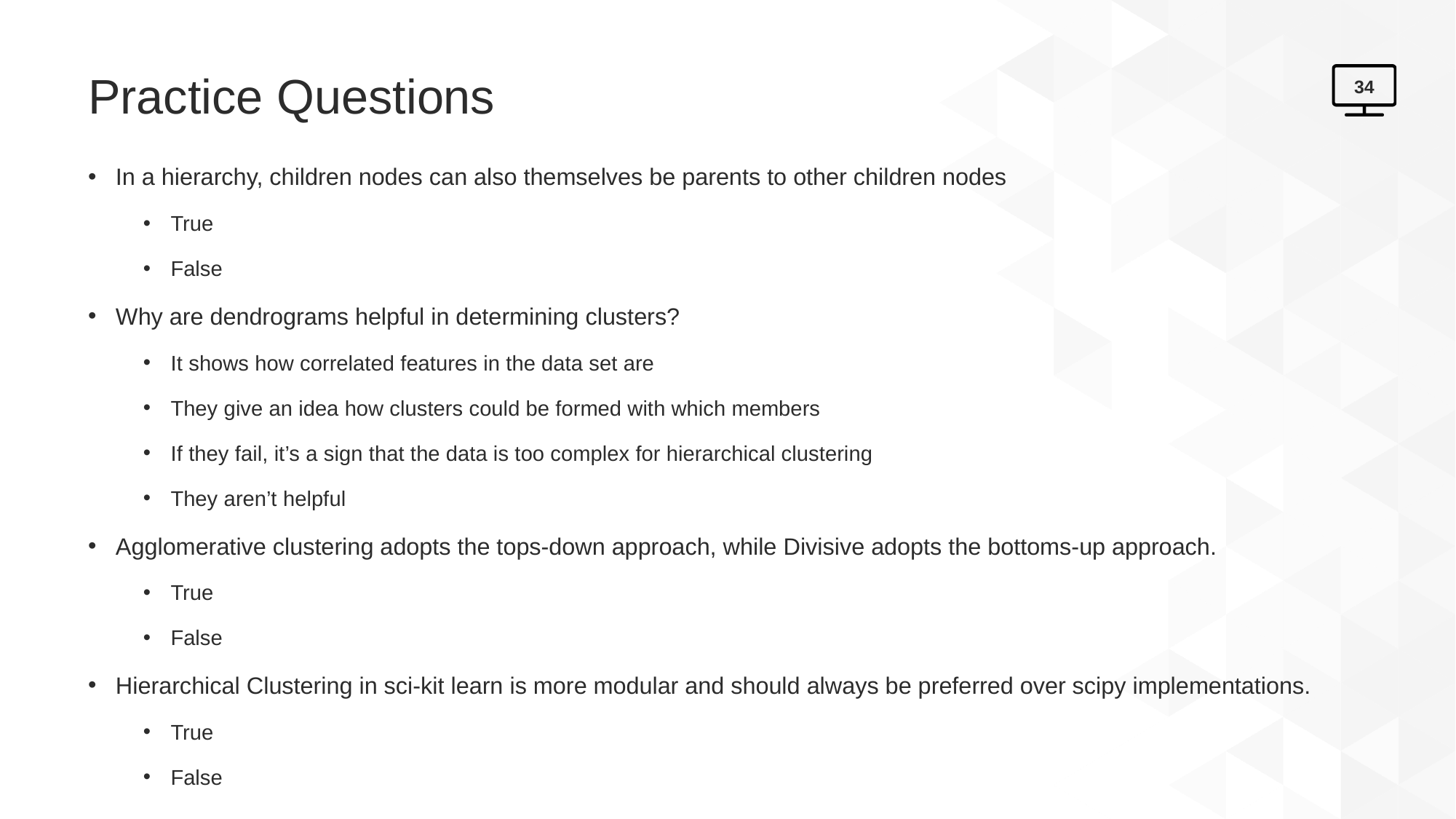

# Practice Questions
34
In a hierarchy, children nodes can also themselves be parents to other children nodes
True
False
Why are dendrograms helpful in determining clusters?
It shows how correlated features in the data set are
They give an idea how clusters could be formed with which members
If they fail, it’s a sign that the data is too complex for hierarchical clustering
They aren’t helpful
Agglomerative clustering adopts the tops-down approach, while Divisive adopts the bottoms-up approach.
True
False
Hierarchical Clustering in sci-kit learn is more modular and should always be preferred over scipy implementations.
True
False